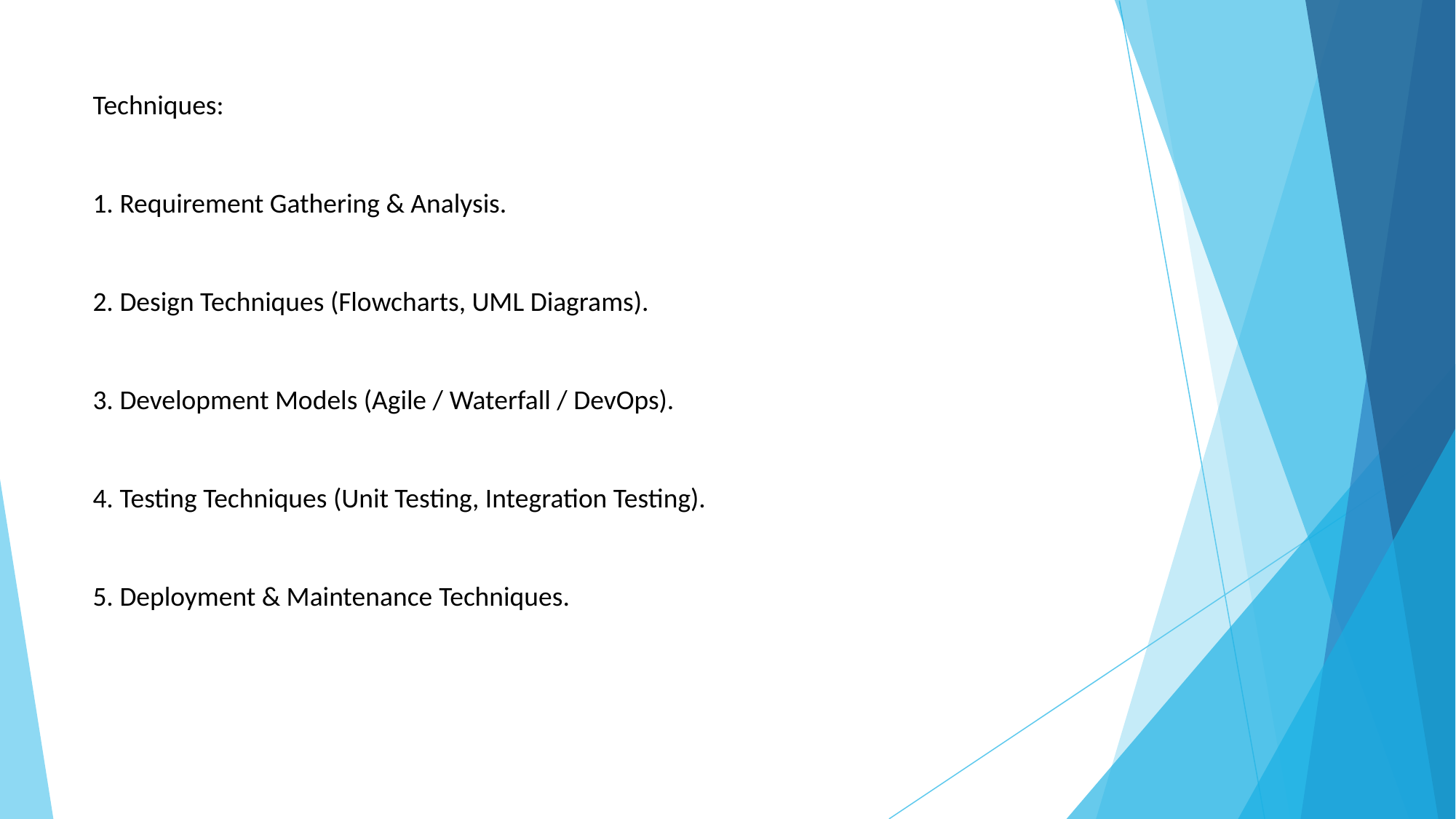

Techniques:

1. Requirement Gathering & Analysis.

2. Design Techniques (Flowcharts, UML Diagrams).

3. Development Models (Agile / Waterfall / DevOps).

4. Testing Techniques (Unit Testing, Integration Testing).

5. Deployment & Maintenance Techniques.